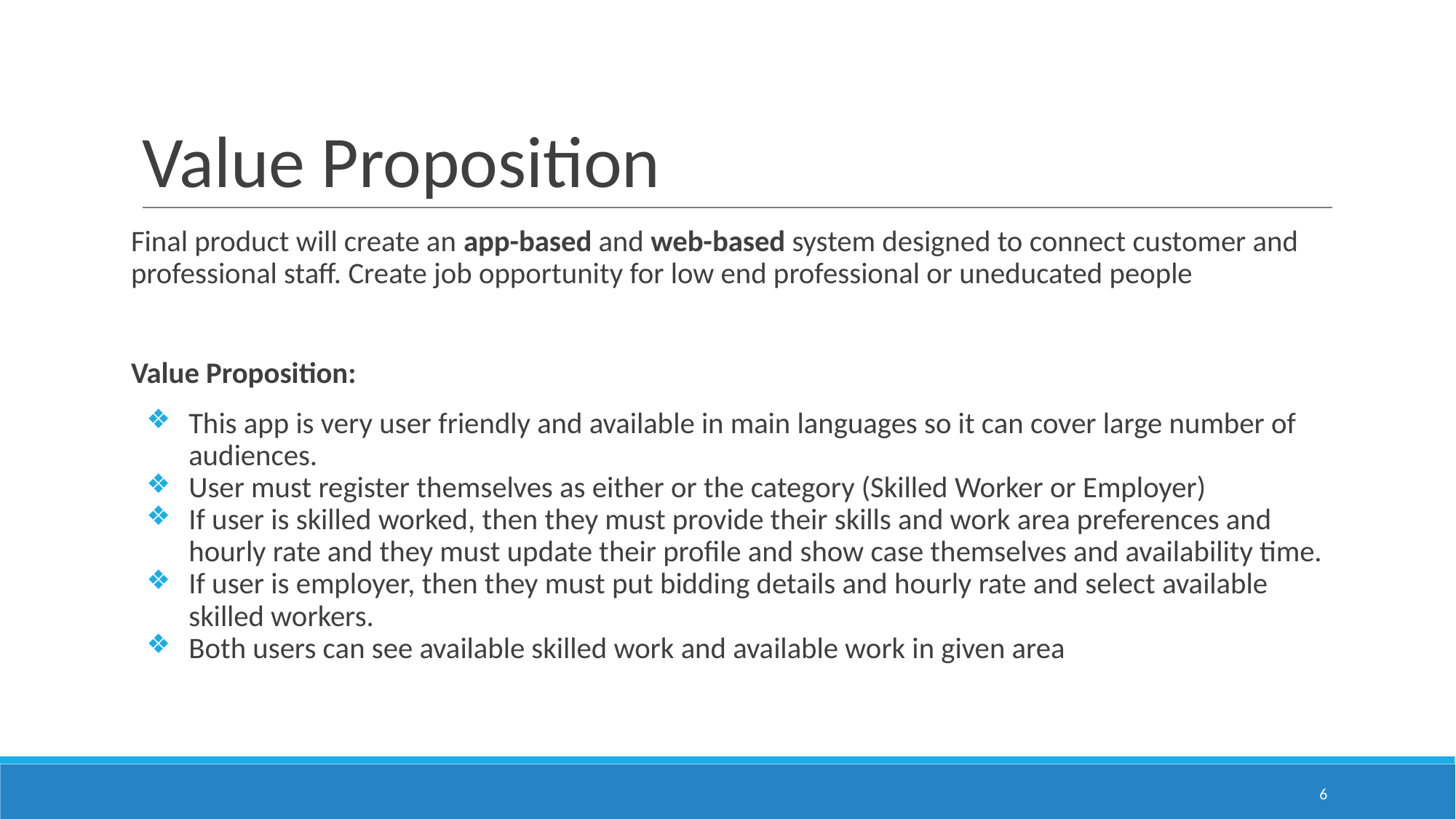

# Value Proposition
Final product will create an app-based and web-based system designed to connect customer and professional staff. Create job opportunity for low end professional or uneducated people

Value Proposition:
This app is very user friendly and available in main languages so it can cover large number of audiences.
User must register themselves as either or the category (Skilled Worker or Employer)
If user is skilled worked, then they must provide their skills and work area preferences and hourly rate and they must update their profile and show case themselves and availability time.
If user is employer, then they must put bidding details and hourly rate and select available skilled workers.
Both users can see available skilled work and available work in given area

6